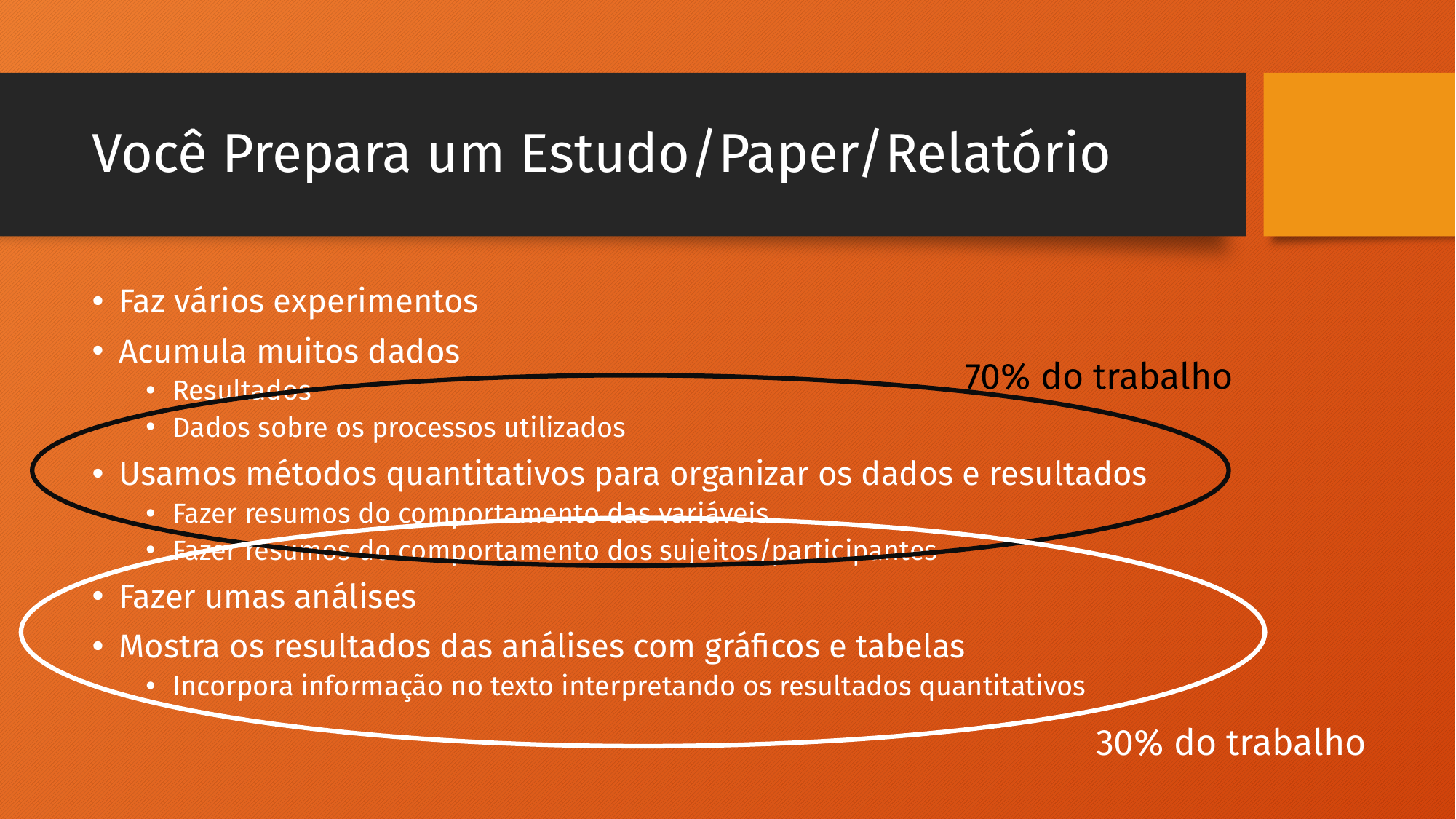

# Você Prepara um Estudo/Paper/Relatório
Faz vários experimentos
Acumula muitos dados
Resultados
Dados sobre os processos utilizados
Usamos métodos quantitativos para organizar os dados e resultados
Fazer resumos do comportamento das variáveis
Fazer resumos do comportamento dos sujeitos/participantes
Fazer umas análises
Mostra os resultados das análises com gráficos e tabelas
Incorpora informação no texto interpretando os resultados quantitativos
70% do trabalho

30% do trabalho